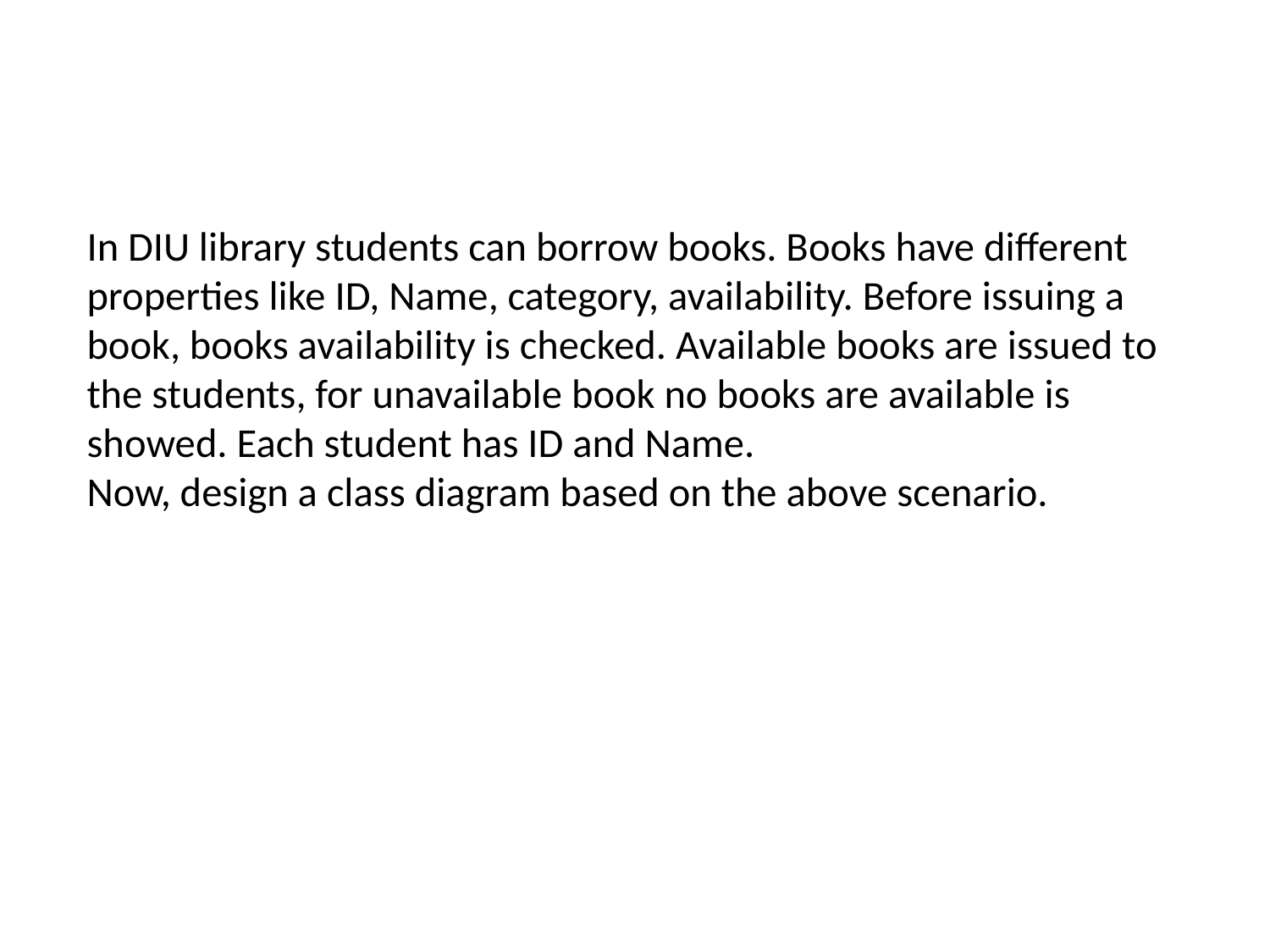

# In DIU library students can borrow books. Books have different properties like ID, Name, category, availability. Before issuing a book, books availability is checked. Available books are issued to the students, for unavailable book no books are available is showed. Each student has ID and Name. Now, design a class diagram based on the above scenario.